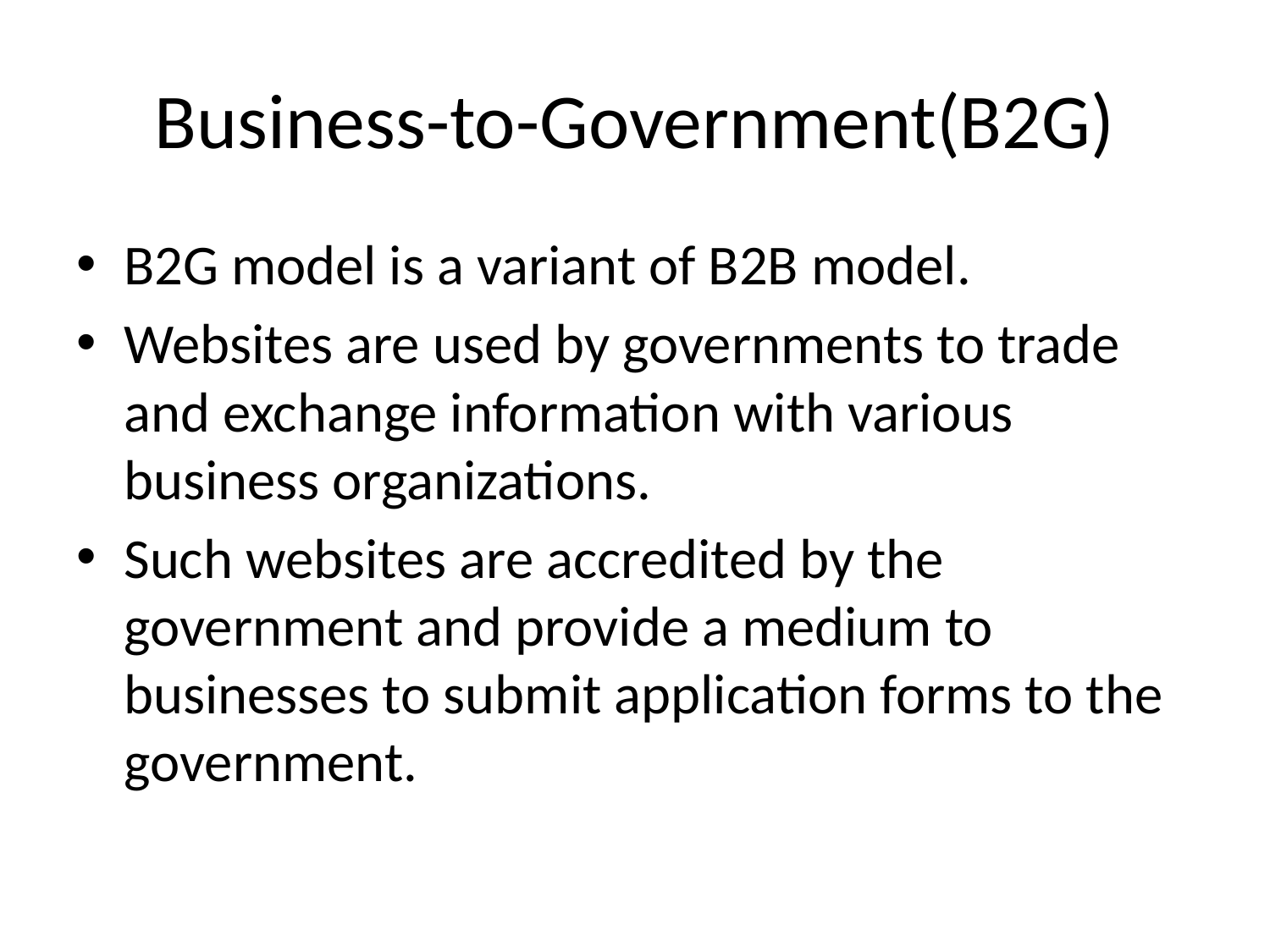

# Business-to-Government(B2G)
B2G model is a variant of B2B model.
Websites are used by governments to trade and exchange information with various business organizations.
Such websites are accredited by the government and provide a medium to businesses to submit application forms to the government.